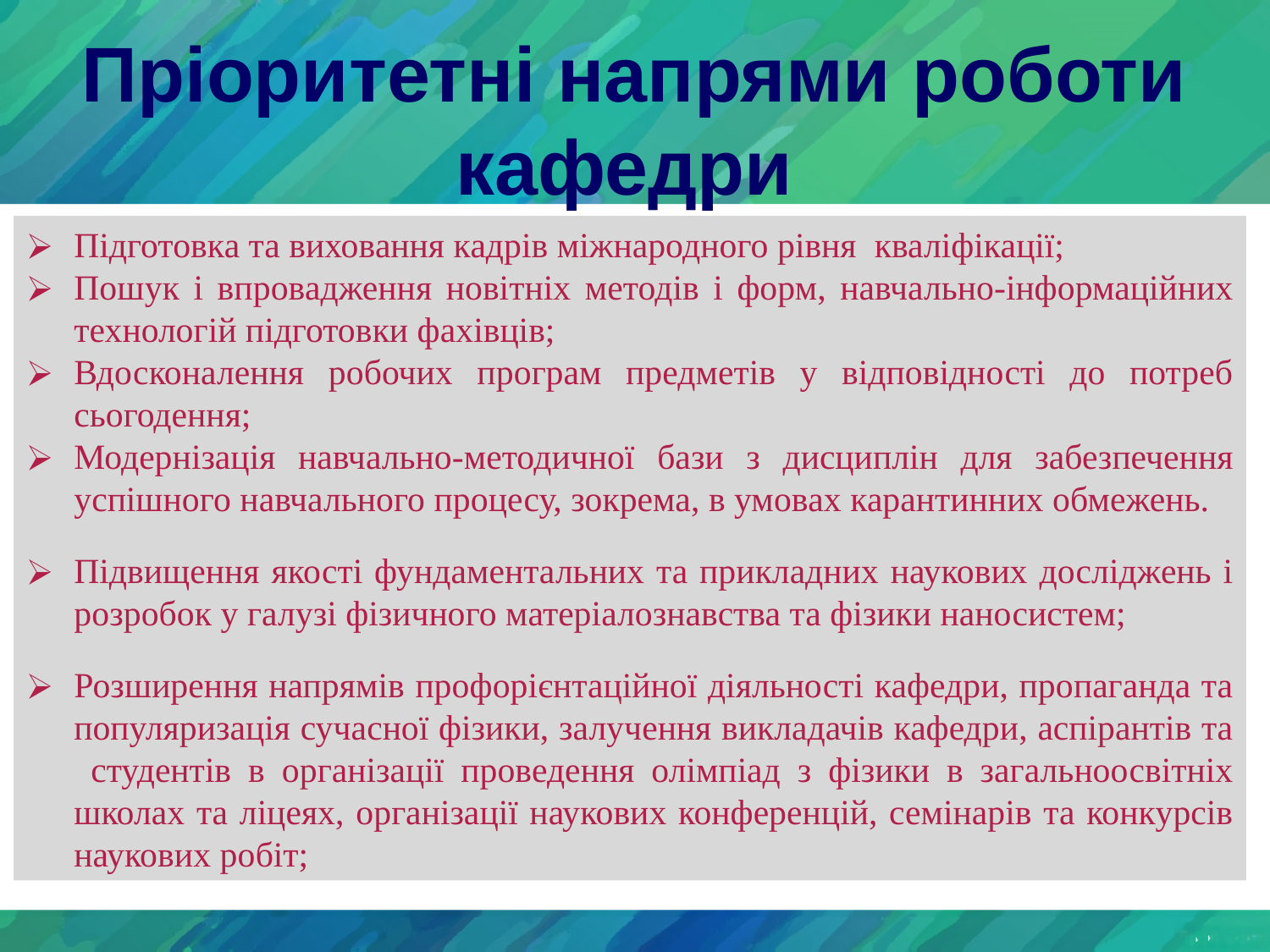

# Пріоритетні напрями роботи кафедри
Підготовка та виховання кадрів міжнародного рівня  кваліфікації;
Пошук і впровадження новітніх методів і форм, навчально-інформаційних технологій підготовки фахівців;
Вдосконалення робочих програм предметів у відповідності до потреб сьогодення;
Модернізація навчально-методичної бази з дисциплін для забезпечення успішного навчального процесу, зокрема, в умовах карантинних обмежень.

Підвищення якості фундаментальних та прикладних наукових досліджень і розробок у галузі фізичного матеріалознавства та фізики наносистем;

Розширення напрямів профорієнтаційної діяльності кафедри, пропаганда та популяризація сучасної фізики, залучення викладачів кафедри, аспірантів та  студентів в організації проведення олімпіад з фізики в загальноосвітніх школах та ліцеях, організації наукових конференцій, семінарів та конкурсів наукових робіт;